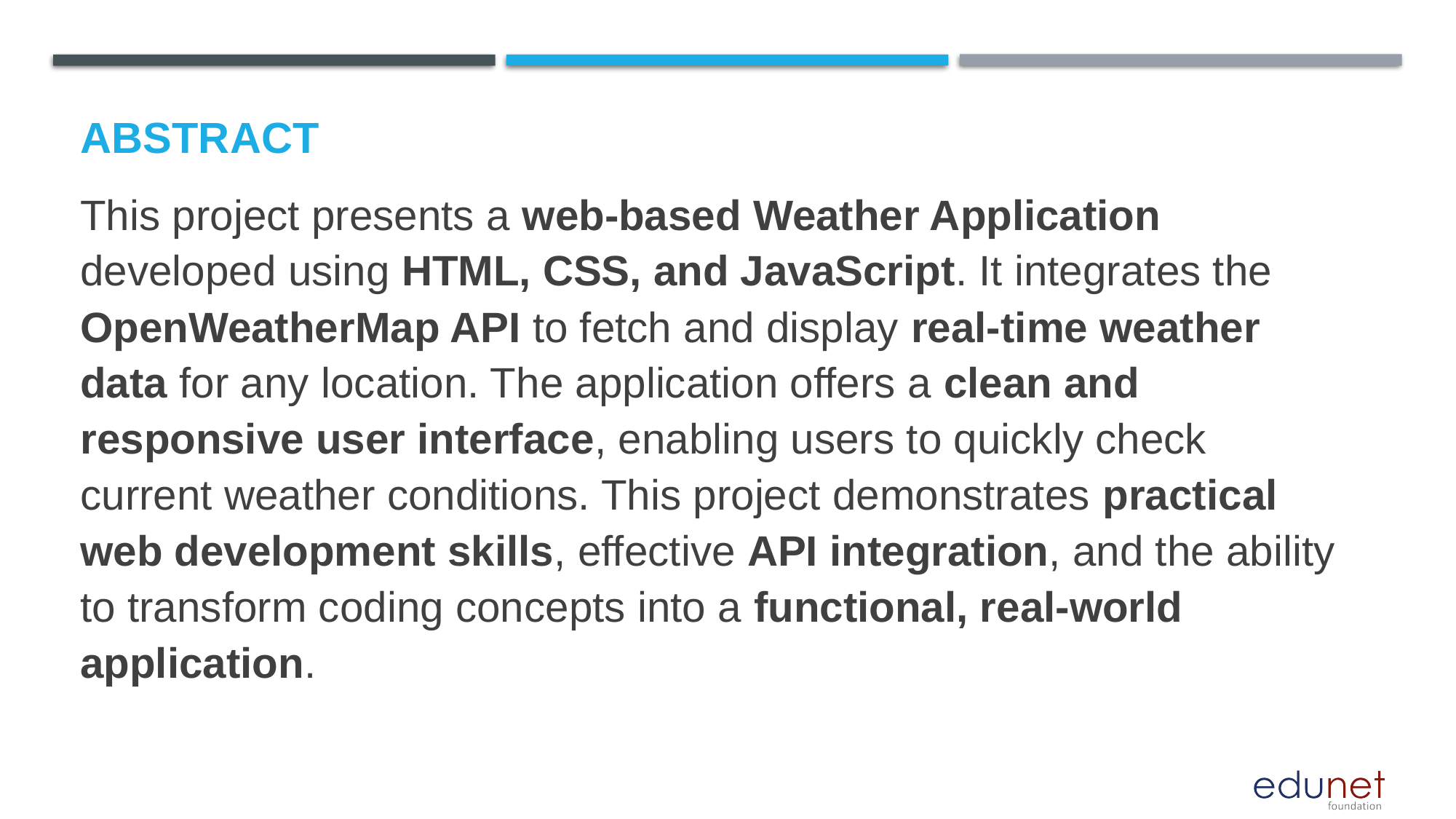

# abstract
This project presents a web-based Weather Application developed using HTML, CSS, and JavaScript. It integrates the OpenWeatherMap API to fetch and display real-time weather data for any location. The application offers a clean and responsive user interface, enabling users to quickly check current weather conditions. This project demonstrates practical web development skills, effective API integration, and the ability to transform coding concepts into a functional, real-world application.